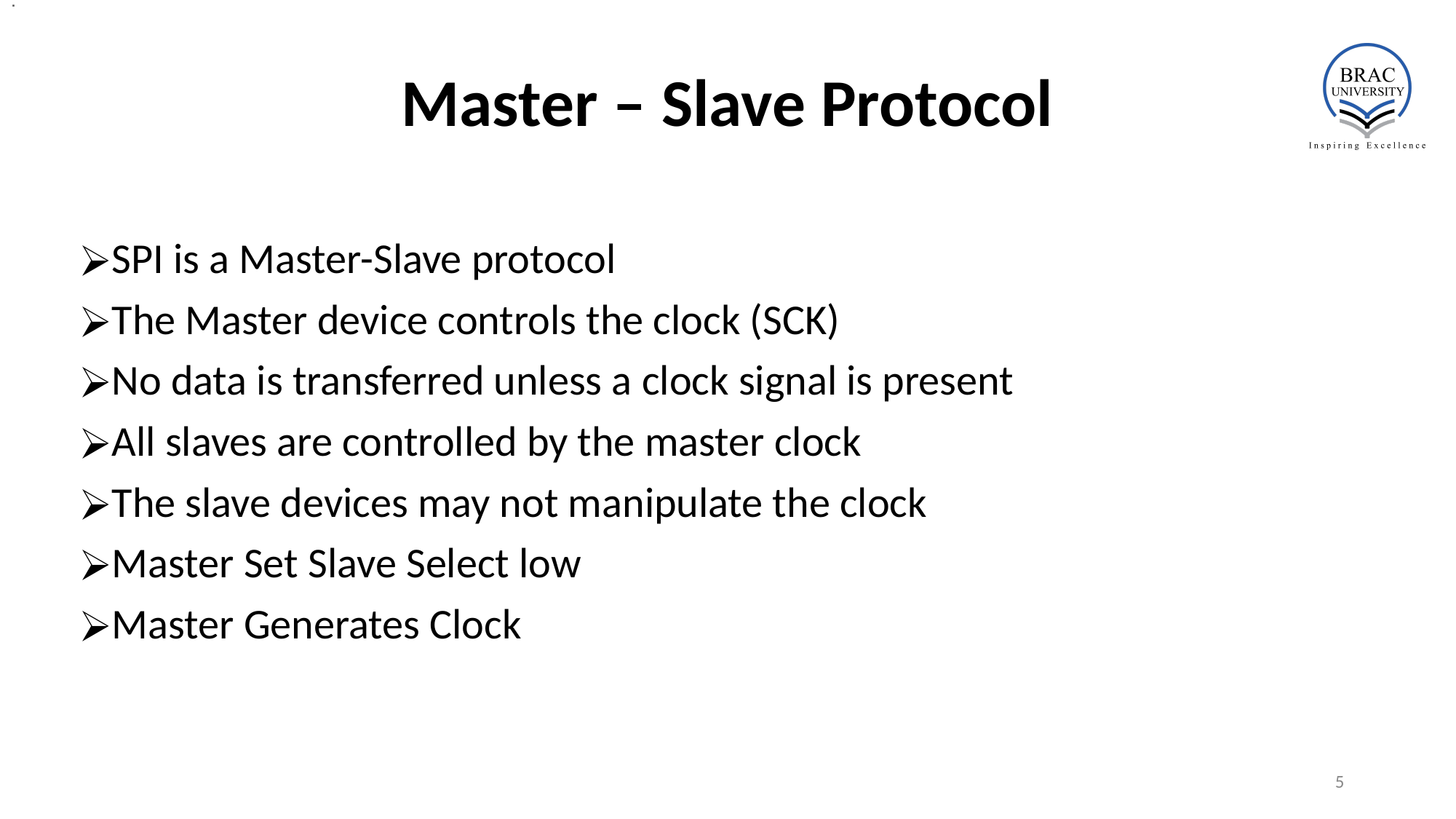

.
# Master – Slave Protocol

SPI is a Master-Slave protocol
The Master device controls the clock (SCK)
No data is transferred unless a clock signal is present
All slaves are controlled by the master clock
The slave devices may not manipulate the clock
Master Set Slave Select low
Master Generates Clock

5